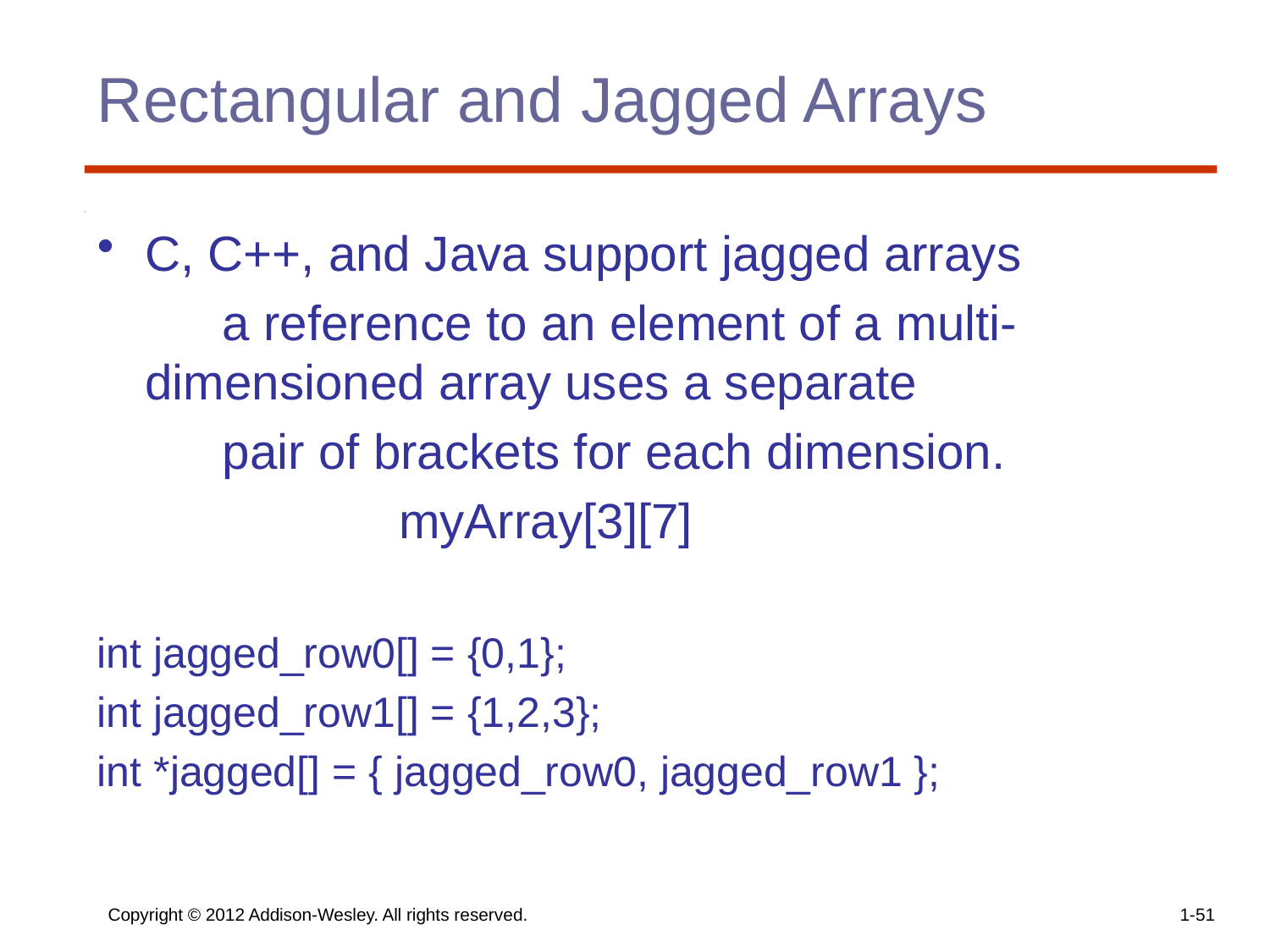

# Rectangular and Jagged Arrays
C, C++, and Java support jagged arrays
a reference to an element of a multi-dimensioned array uses a separate
pair of brackets for each dimension.
			myArray[3][7]

int jagged_row0[] = {0,1};
int jagged_row1[] = {1,2,3};
int *jagged[] = { jagged_row0, jagged_row1 };
Copyright © 2012 Addison-Wesley. All rights reserved.
1-51